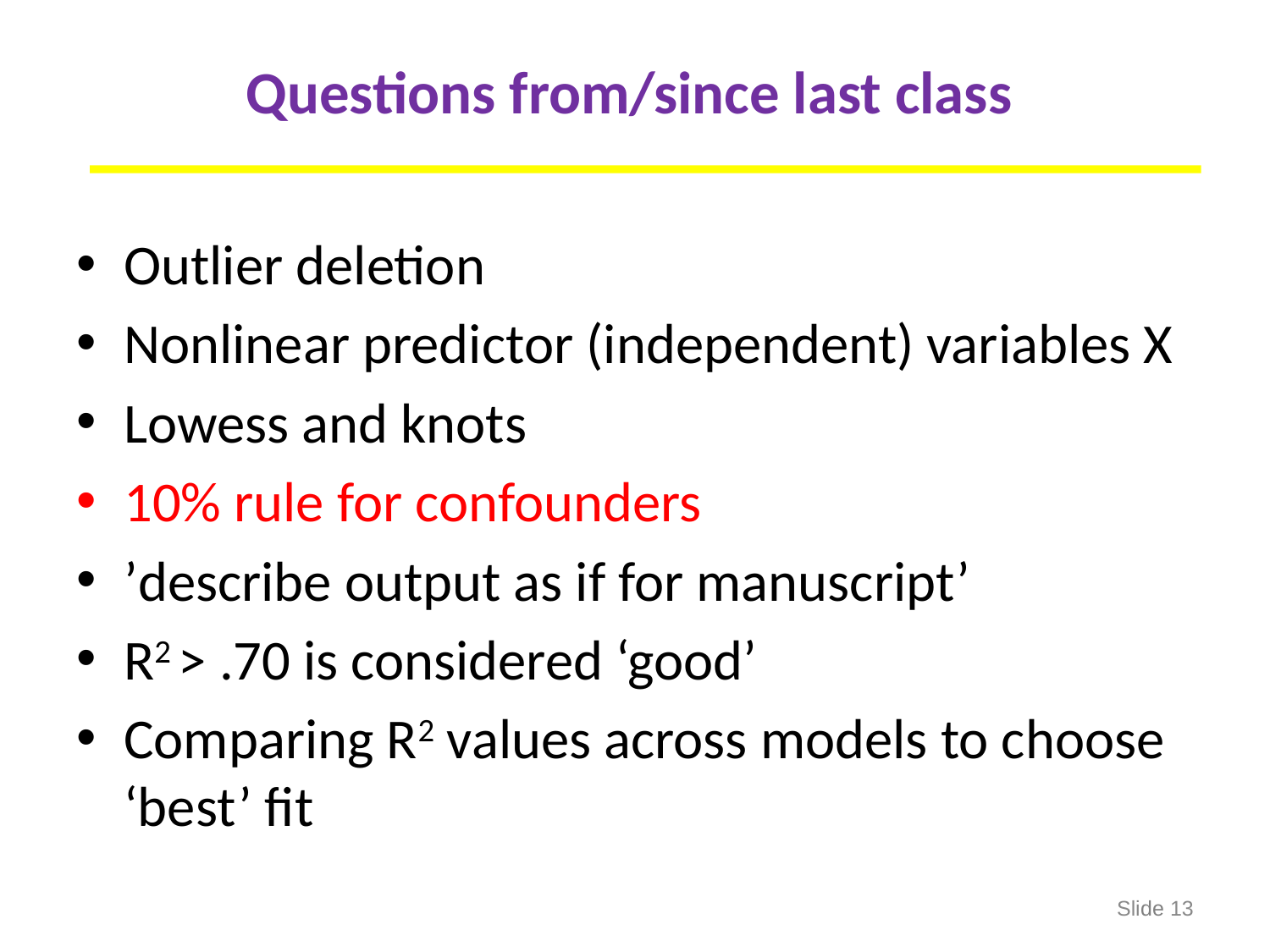

# Questions from/since last class

Outlier deletion
Nonlinear predictor (independent) variables X
Lowess and knots
10% rule for confounders
’describe output as if for manuscript’
R2 > .70 is considered ‘good’
Comparing R2 values across models to choose ‘best’ fit

Slide 13